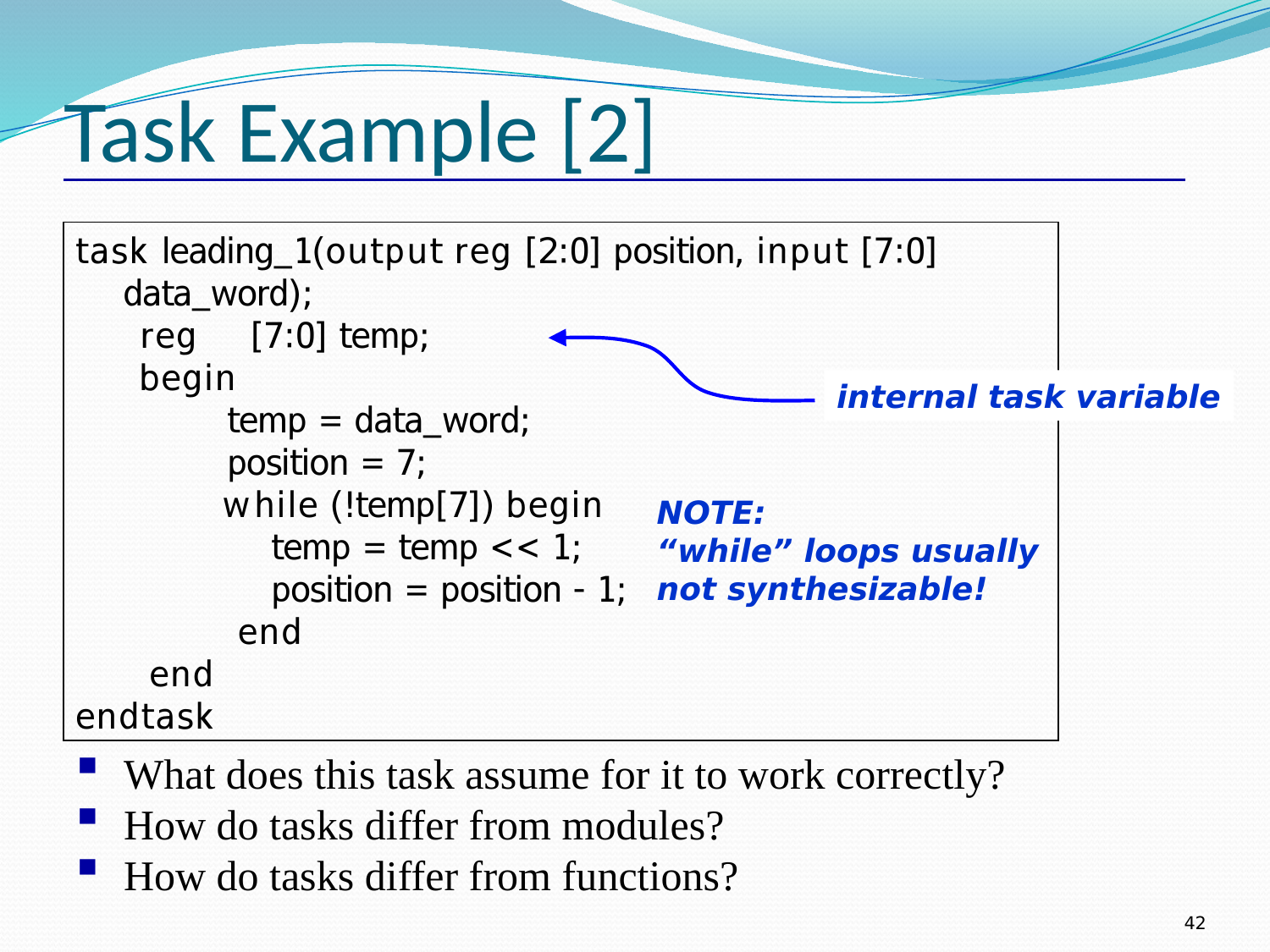

# Task Example [2]
task leading_1(output reg [2:0] position, input [7:0] data_word);
      reg 	[7:0] temp;
begin
        temp = data_word;
        position = 7;
	    while (!temp[7]) begin
            temp = temp << 1;
            position = position - 1;
         end
 end
endtask

internal task variable
NOTE:
“while” loops usually
not synthesizable!

What does this task assume for it to work correctly?
How do tasks differ from modules?
How do tasks differ from functions?
42